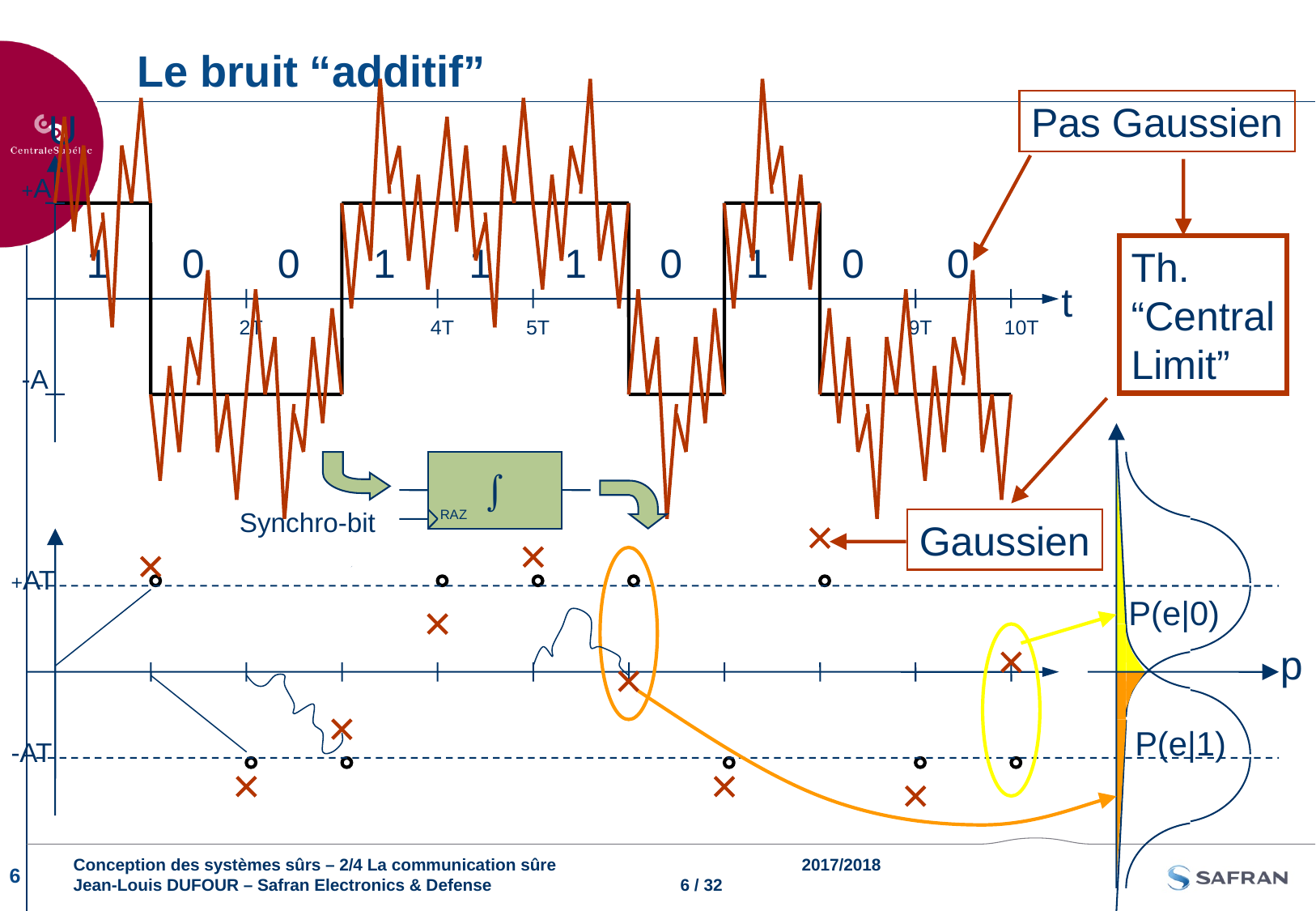

# Le bruit “additif”

Pas Gaussien
U

+A

1
0
0
1
1
1
0
1
0
0
Th.
“Central
Limit”

t

2T
4T
5T
9T
10T
-A

∫

Synchro-bit
RAZ

Gaussien

+AT

P(e|0)

p

P(e|1)

-AT